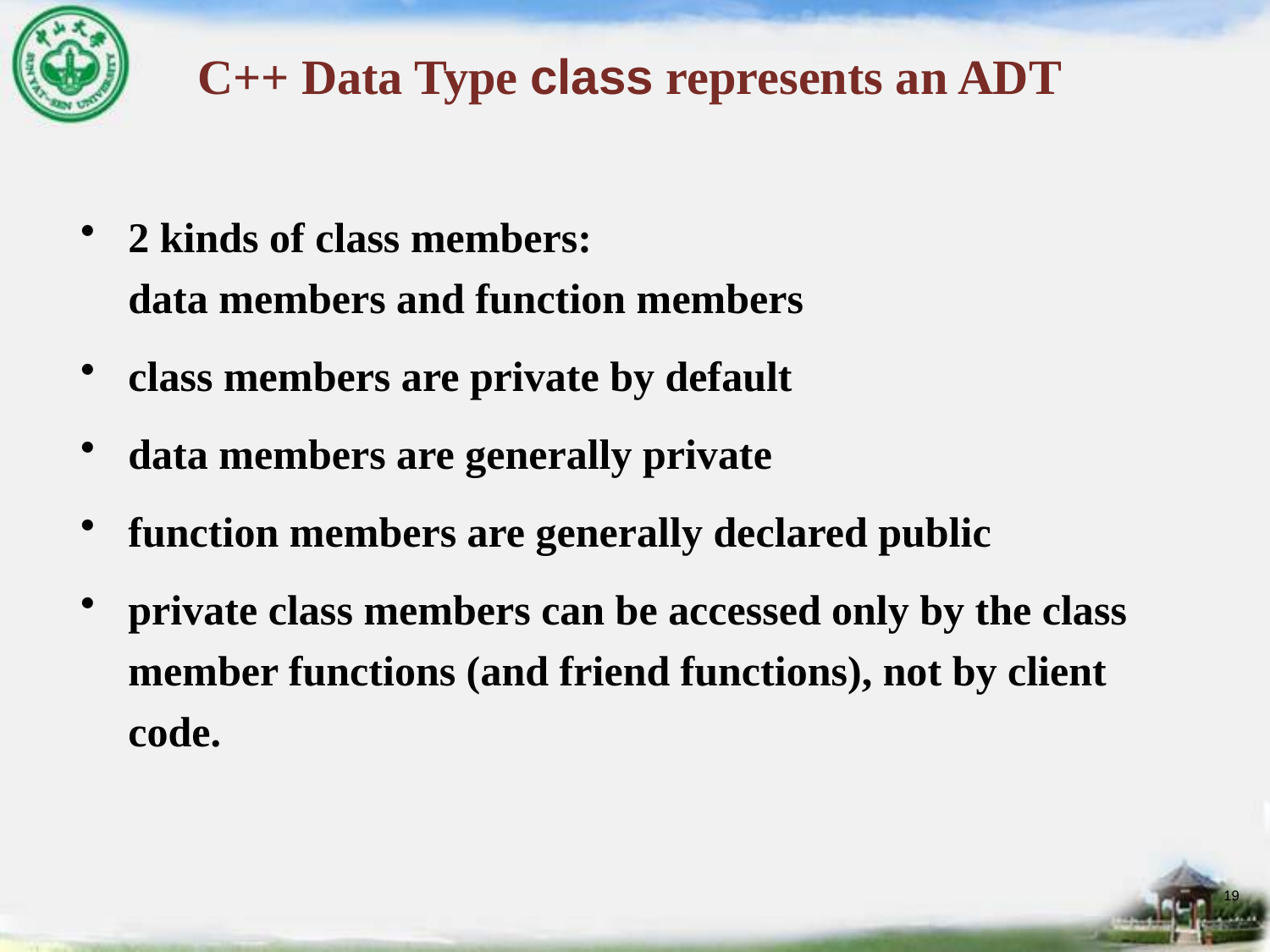

# C++ Data Type class represents an ADT
2 kinds of class members:  					data members and function members
class members are private by default
data members are generally private
function members are generally declared public
private class members can be accessed only by the class member functions (and friend functions), not by client code.
19